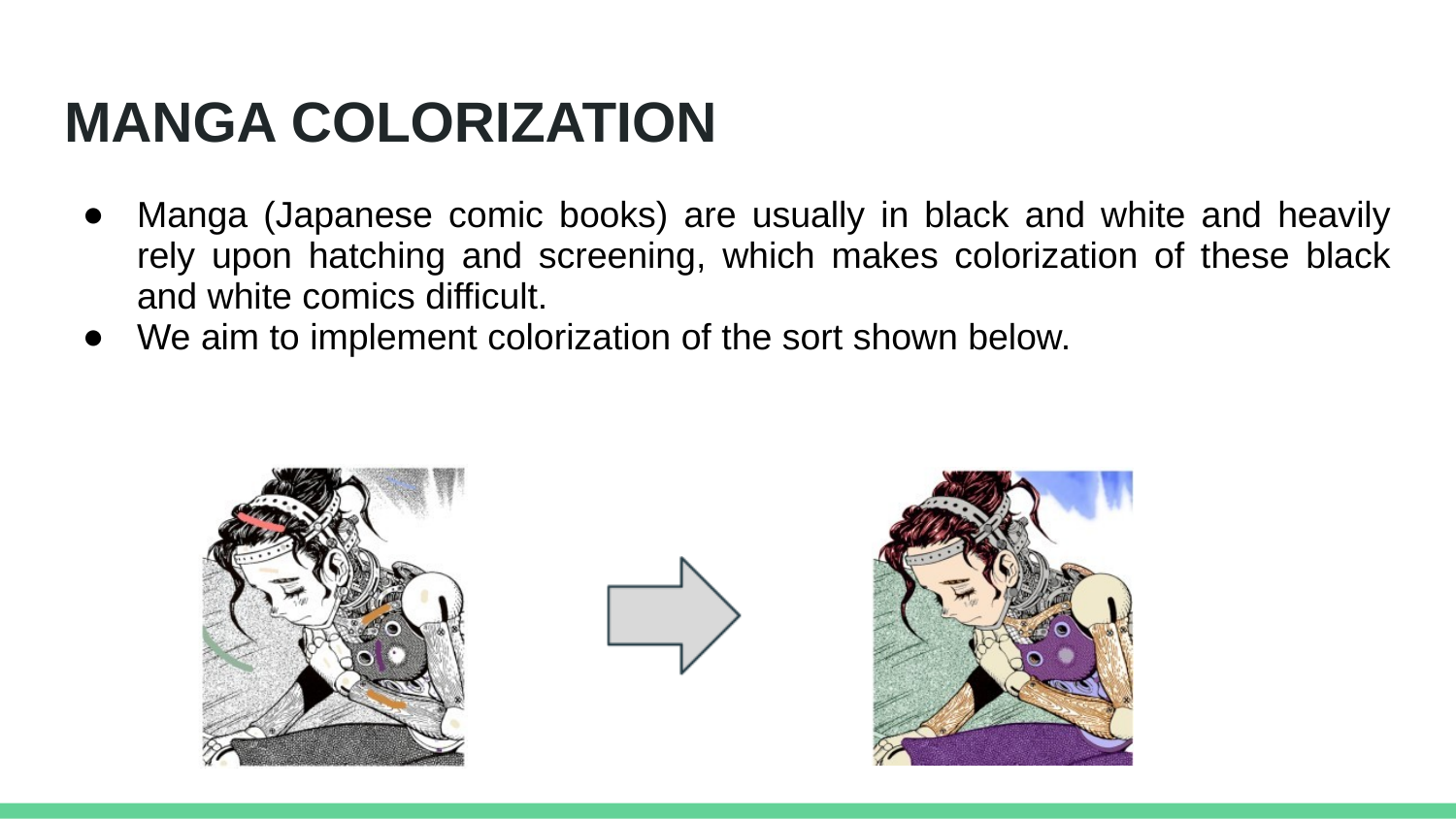

# MANGA COLORIZATION
Manga (Japanese comic books) are usually in black and white and heavily rely upon hatching and screening, which makes colorization of these black and white comics difficult.
We aim to implement colorization of the sort shown below.